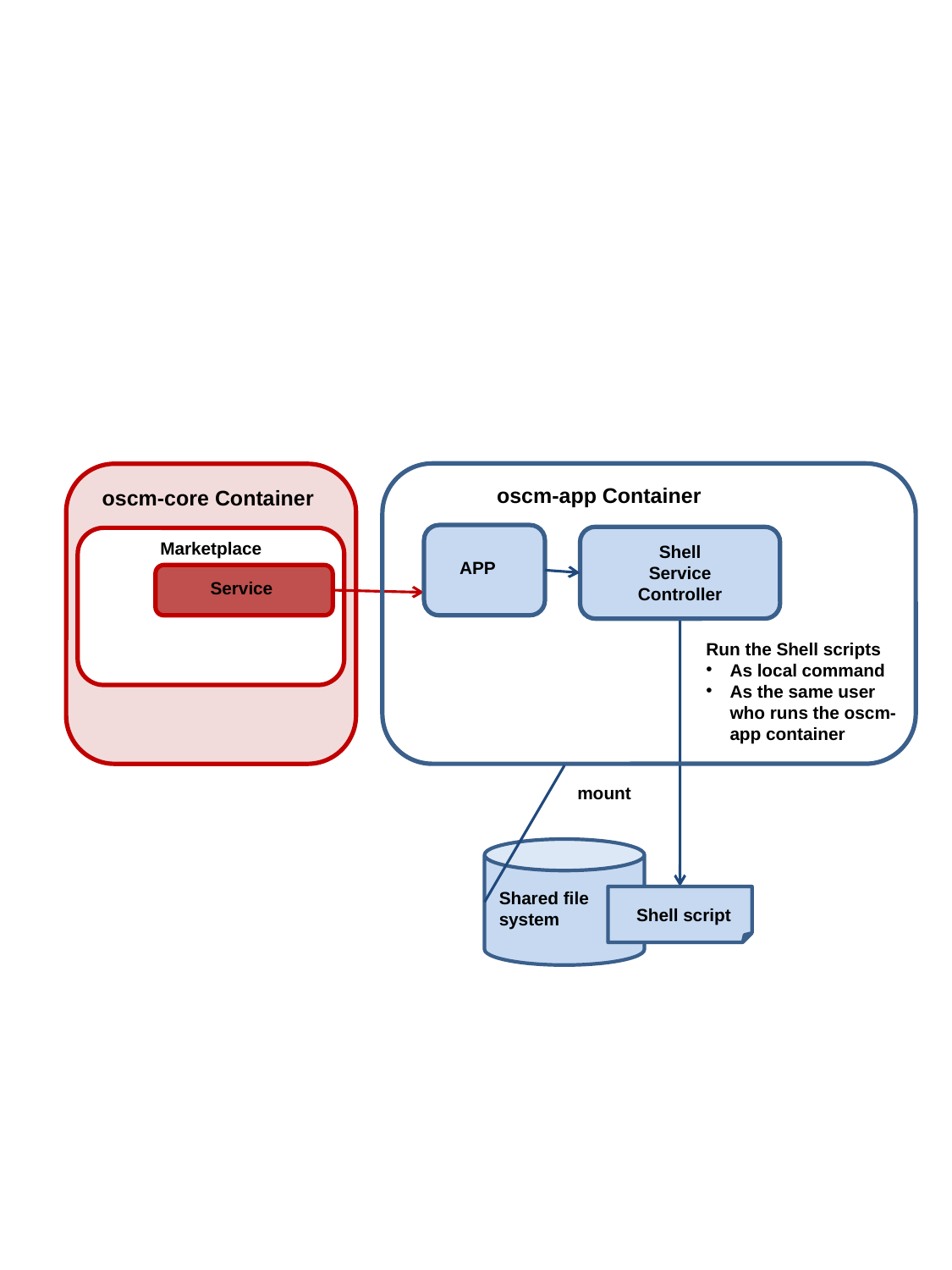

oscm-app Container
oscm-core Container

Shell
Service
Controller

Marketplace
APP
Service
Run the Shell scripts
As local command
As the same user who runs the oscm-app container
mount

Shared file
system

Shell script